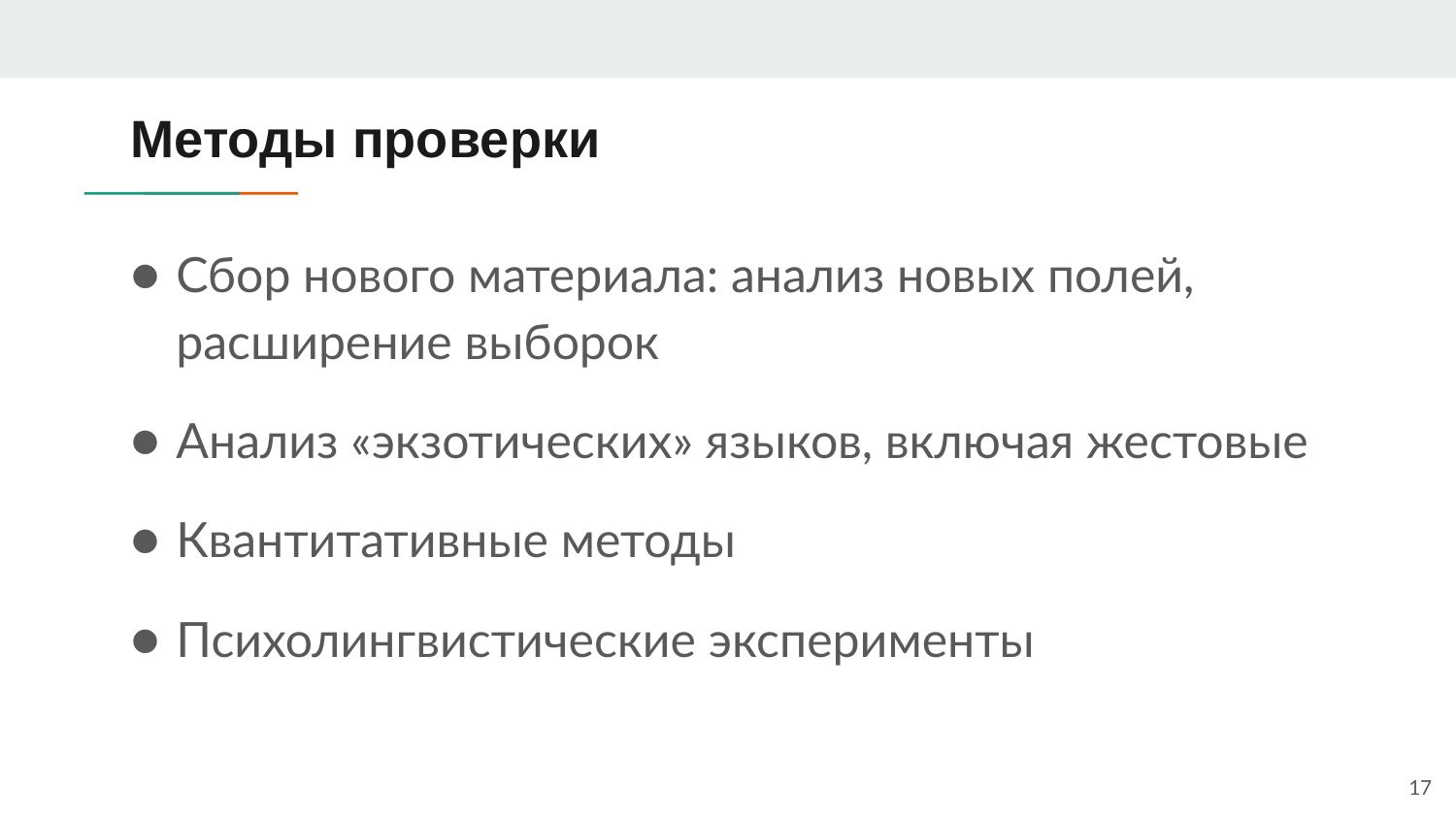

# Методы проверки
Сбор нового материала: анализ новых полей, расширение выборок
Анализ «экзотических» языков, включая жестовые
Квантитативные методы
Психолингвистические эксперименты
17